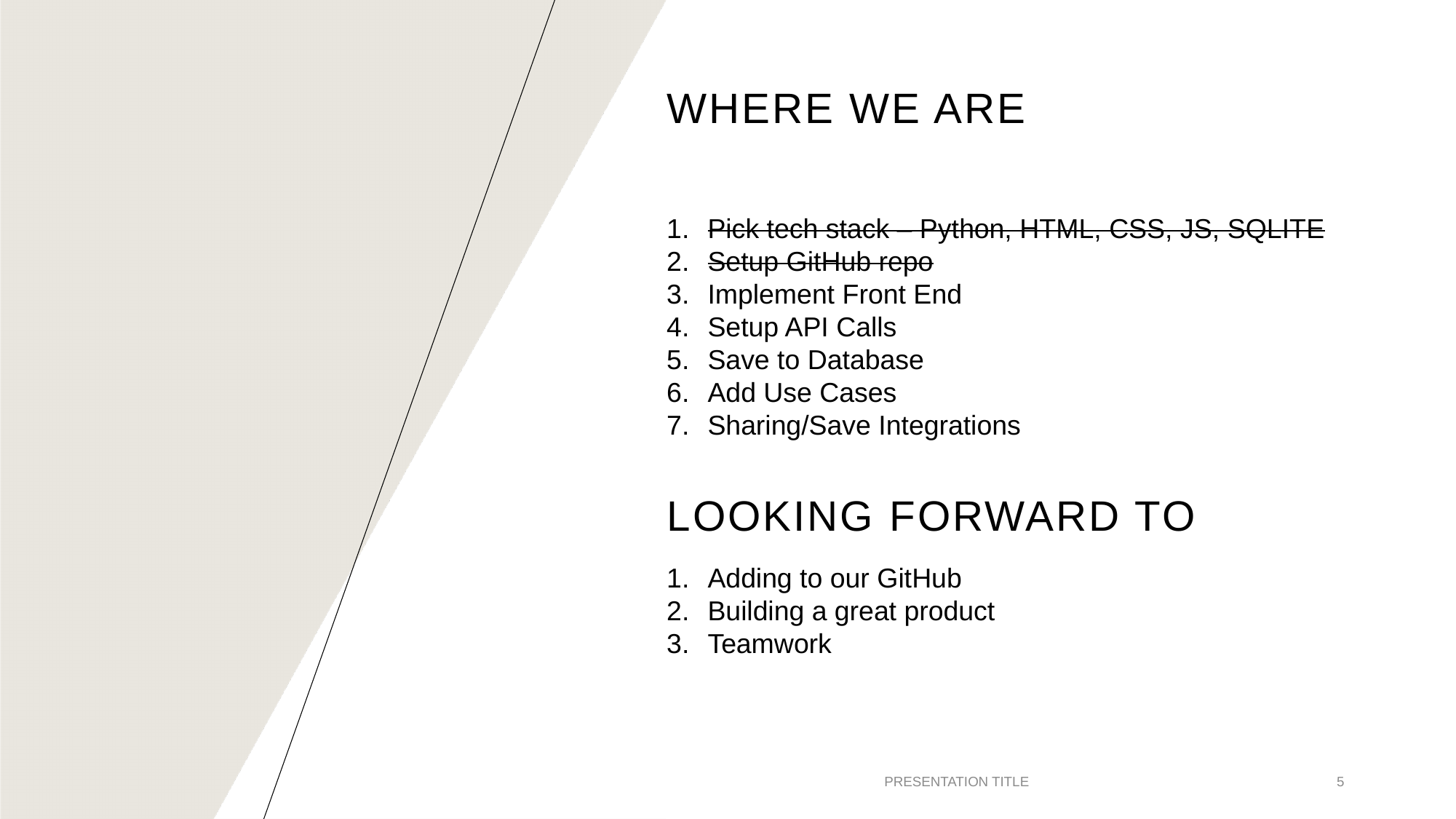

# Where we are
Pick tech stack – Python, HTML, CSS, JS, SQLITE
Setup GitHub repo
Implement Front End
Setup API Calls
Save to Database
Add Use Cases
Sharing/Save Integrations
Looking forward to
Adding to our GitHub
Building a great product
Teamwork
PRESENTATION TITLE
5